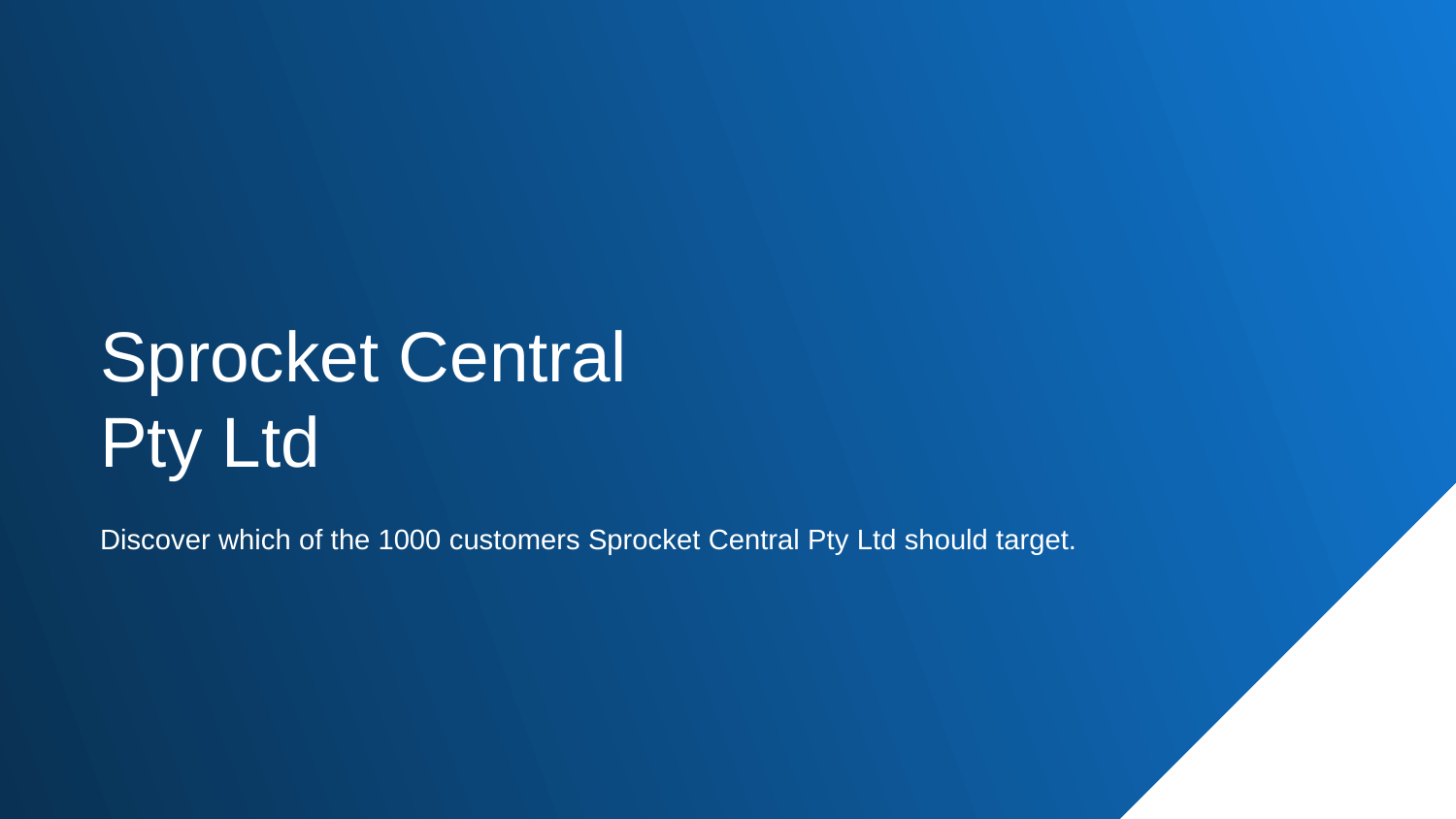

Sprocket Central Pty Ltd
Discover which of the 1000 customers Sprocket Central Pty Ltd should target.